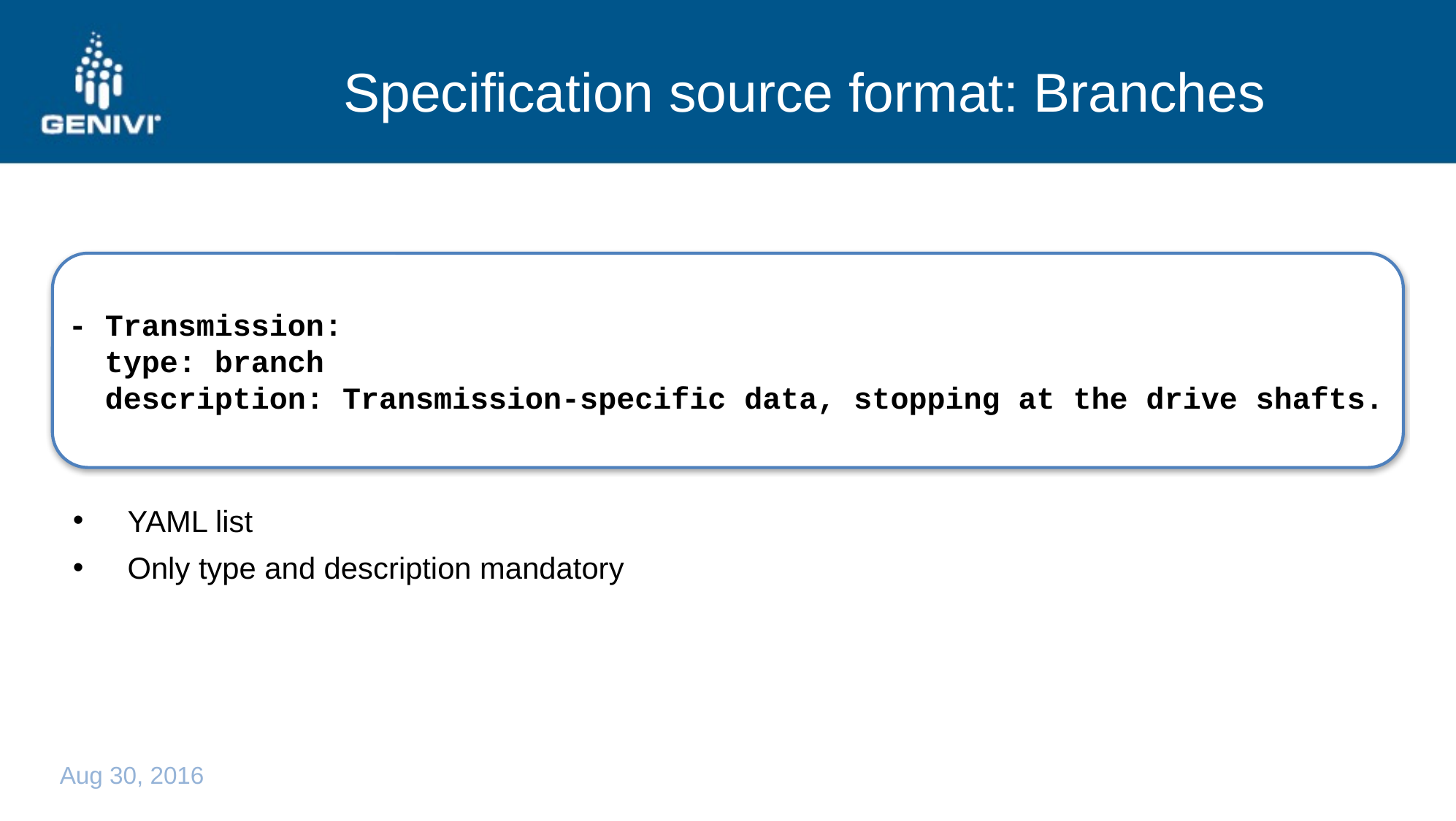

# Specification source format: Branches
- Transmission:
  type: branch
  description: Transmission-specific data, stopping at the drive shafts.
YAML list
Only type and description mandatory